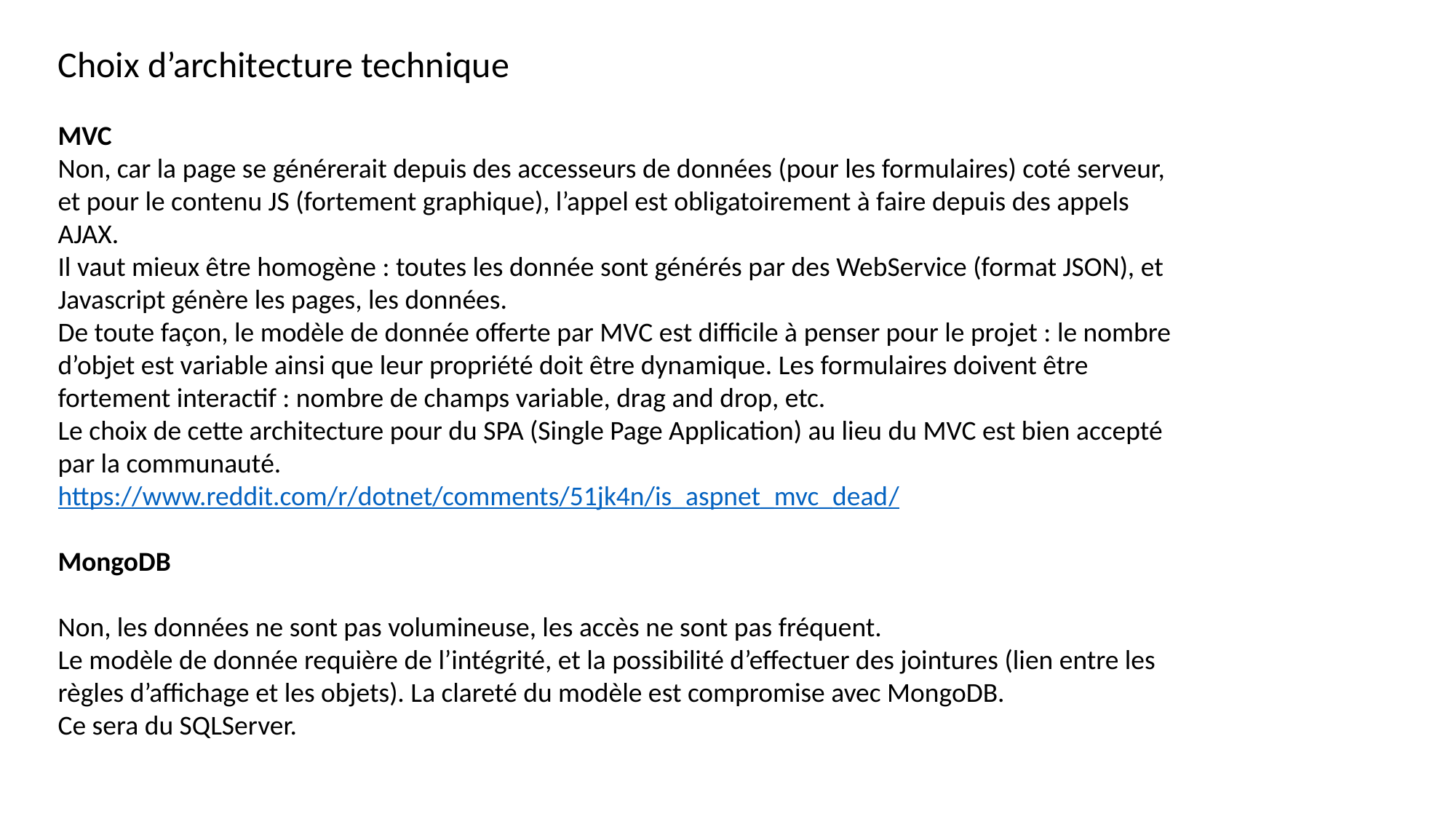

Choix d’architecture technique

MVC
Non, car la page se générerait depuis des accesseurs de données (pour les formulaires) coté serveur, et pour le contenu JS (fortement graphique), l’appel est obligatoirement à faire depuis des appels AJAX.
Il vaut mieux être homogène : toutes les donnée sont générés par des WebService (format JSON), et Javascript génère les pages, les données.
De toute façon, le modèle de donnée offerte par MVC est difficile à penser pour le projet : le nombre d’objet est variable ainsi que leur propriété doit être dynamique. Les formulaires doivent être fortement interactif : nombre de champs variable, drag and drop, etc.
Le choix de cette architecture pour du SPA (Single Page Application) au lieu du MVC est bien accepté par la communauté.
https://www.reddit.com/r/dotnet/comments/51jk4n/is_aspnet_mvc_dead/

MongoDB

Non, les données ne sont pas volumineuse, les accès ne sont pas fréquent.
Le modèle de donnée requière de l’intégrité, et la possibilité d’effectuer des jointures (lien entre les règles d’affichage et les objets). La clareté du modèle est compromise avec MongoDB.
Ce sera du SQLServer.